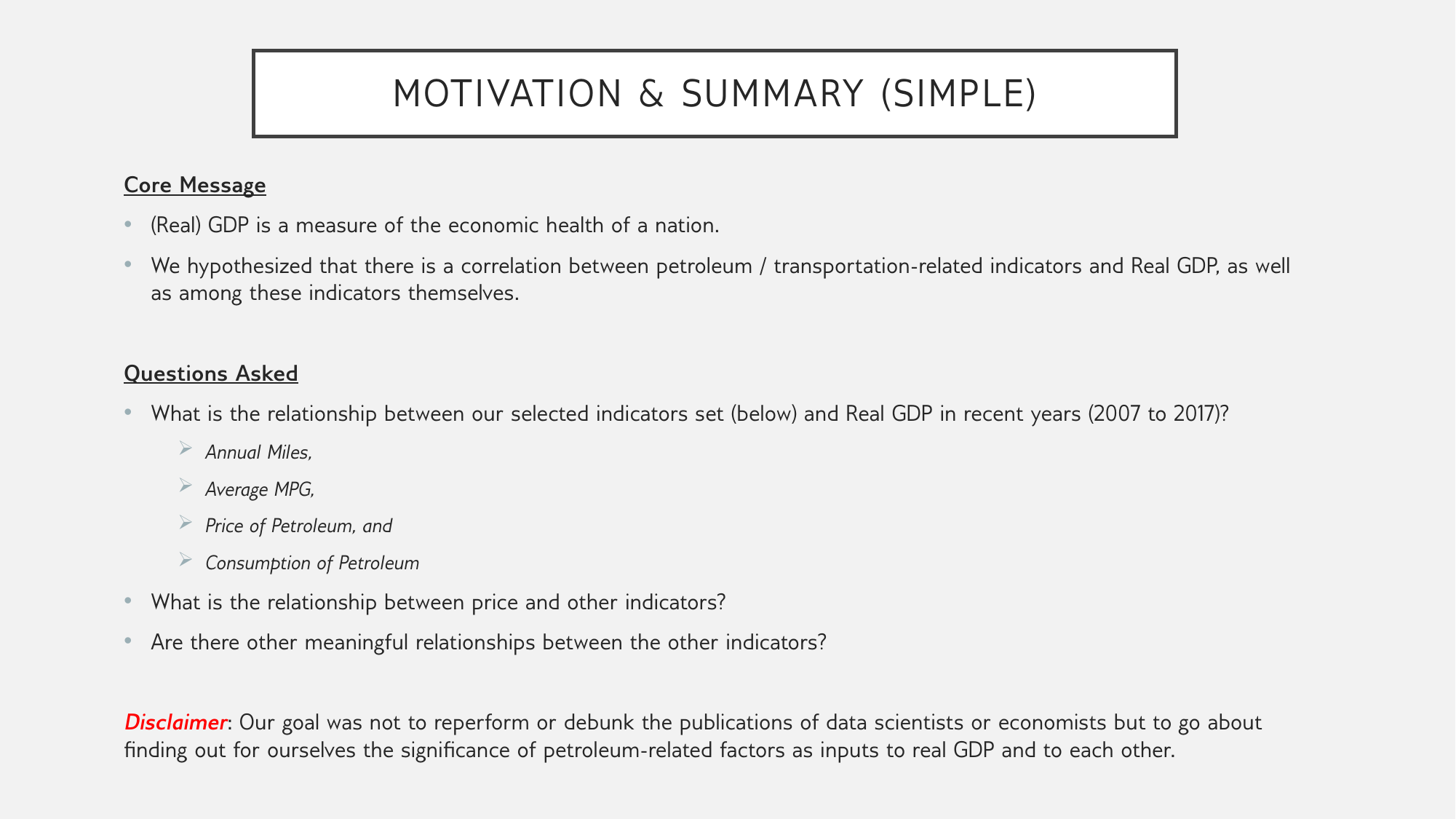

# Motivation & Summary (Simple)
Core Message
(Real) GDP is a measure of the economic health of a nation.
We hypothesized that there is a correlation between petroleum / transportation-related indicators and Real GDP, as well as among these indicators themselves.

Questions Asked
What is the relationship between our selected indicators set (below) and Real GDP in recent years (2007 to 2017)?
Annual Miles,
Average MPG,
Price of Petroleum, and
Consumption of Petroleum
What is the relationship between price and other indicators?
Are there other meaningful relationships between the other indicators?

Disclaimer: Our goal was not to reperform or debunk the publications of data scientists or economists but to go about finding out for ourselves the significance of petroleum-related factors as inputs to real GDP and to each other.